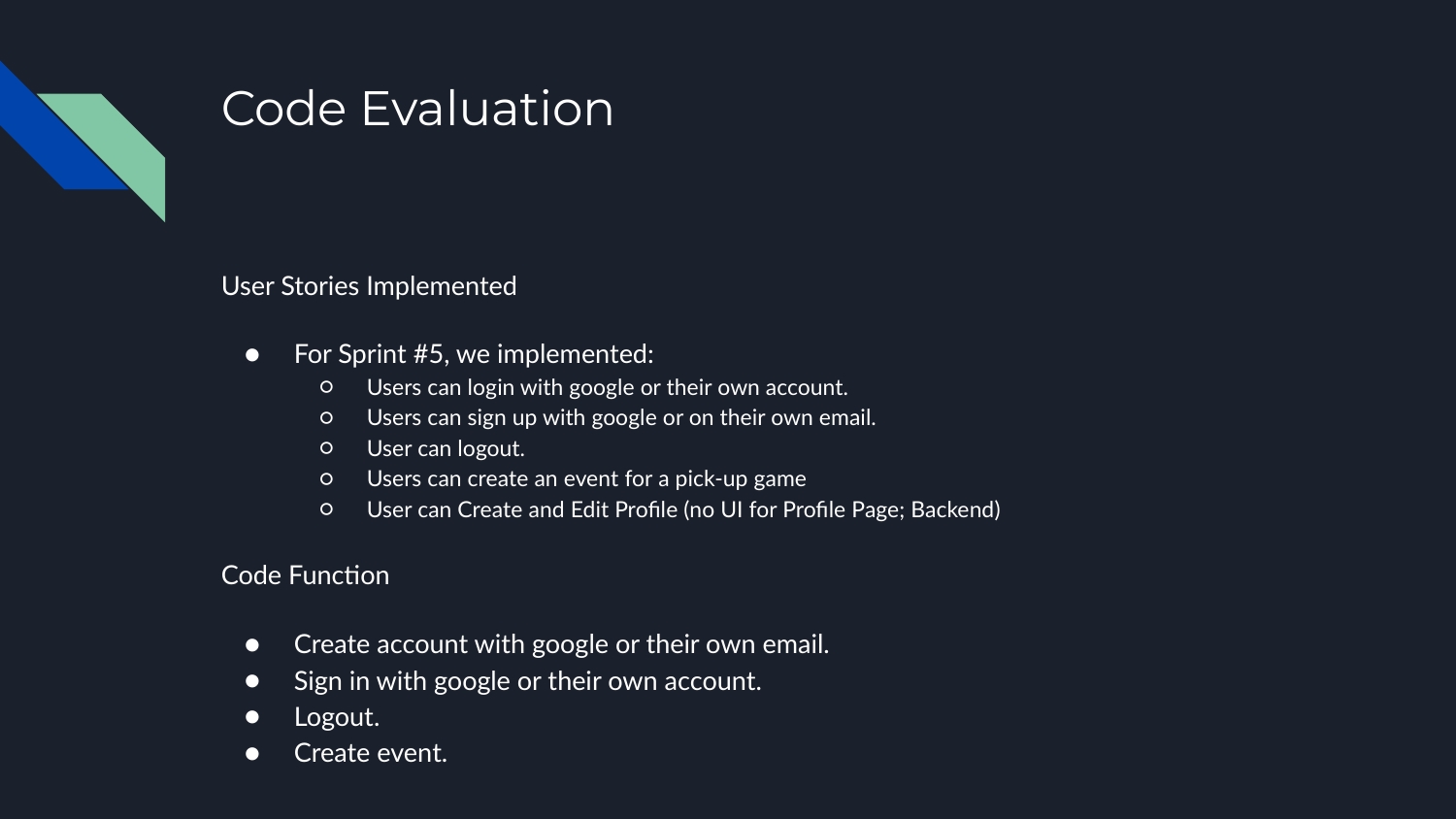

# Code Evaluation
User Stories Implemented
For Sprint #5, we implemented:
Users can login with google or their own account.
Users can sign up with google or on their own email.
User can logout.
Users can create an event for a pick-up game
User can Create and Edit Profile (no UI for Profile Page; Backend)
Code Function
Create account with google or their own email.
Sign in with google or their own account.
Logout.
Create event.